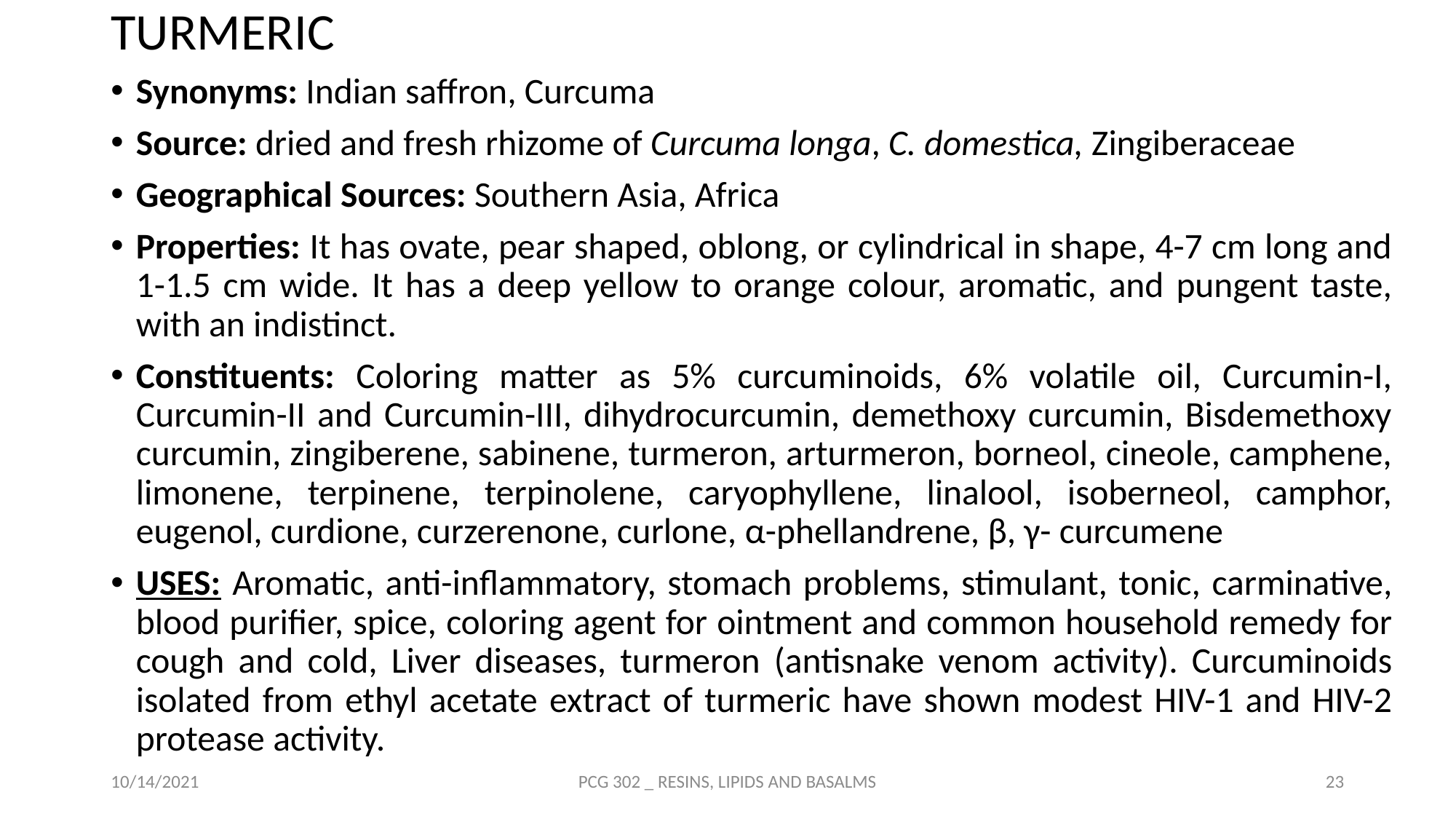

# TURMERIC
Synonyms: Indian saffron, Curcuma
Source: dried and fresh rhizome of Curcuma longa, C. domestica, Zingiberaceae
Geographical Sources: Southern Asia, Africa
Properties: It has ovate, pear shaped, oblong, or cylindrical in shape, 4-7 cm long and 1-1.5 cm wide. It has a deep yellow to orange colour, aromatic, and pungent taste, with an indistinct.
Constituents: Coloring matter as 5% curcuminoids, 6% volatile oil, Curcumin-I, Curcumin-II and Curcumin-III, dihydrocurcumin, demethoxy curcumin, Bisdemethoxy curcumin, zingiberene, sabinene, turmeron, arturmeron, borneol, cineole, camphene, limonene, terpinene, terpinolene, caryophyllene, linalool, isoberneol, camphor, eugenol, curdione, curzerenone, curlone, α-phellandrene, β, γ- curcumene
USES: Aromatic, anti-inflammatory, stomach problems, stimulant, tonic, carminative, blood purifier, spice, coloring agent for ointment and common household remedy for cough and cold, Liver diseases, turmeron (antisnake venom activity). Curcuminoids isolated from ethyl acetate extract of turmeric have shown modest HIV-1 and HIV-2 protease activity.
10/14/2021
PCG 302 _ RESINS, LIPIDS AND BASALMS
23